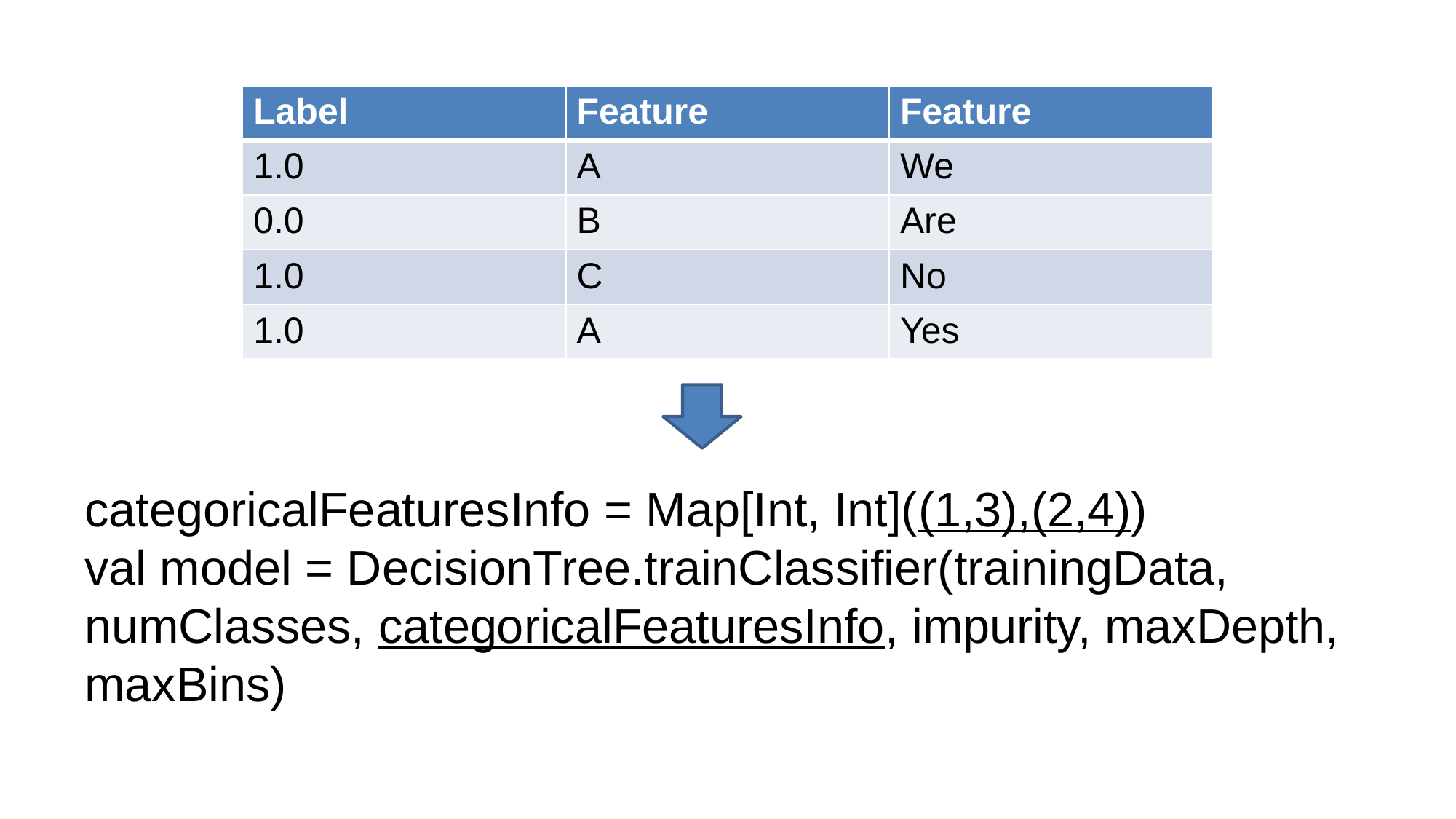

| Label | Feature | Feature |
| --- | --- | --- |
| 1.0 | A | We |
| 0.0 | B | Are |
| 1.0 | C | No |
| 1.0 | A | Yes |

categoricalFeaturesInfo = Map[Int, Int]((1,3),(2,4))
val model = DecisionTree.trainClassifier(trainingData, numClasses, categoricalFeaturesInfo, impurity, maxDepth, maxBins)